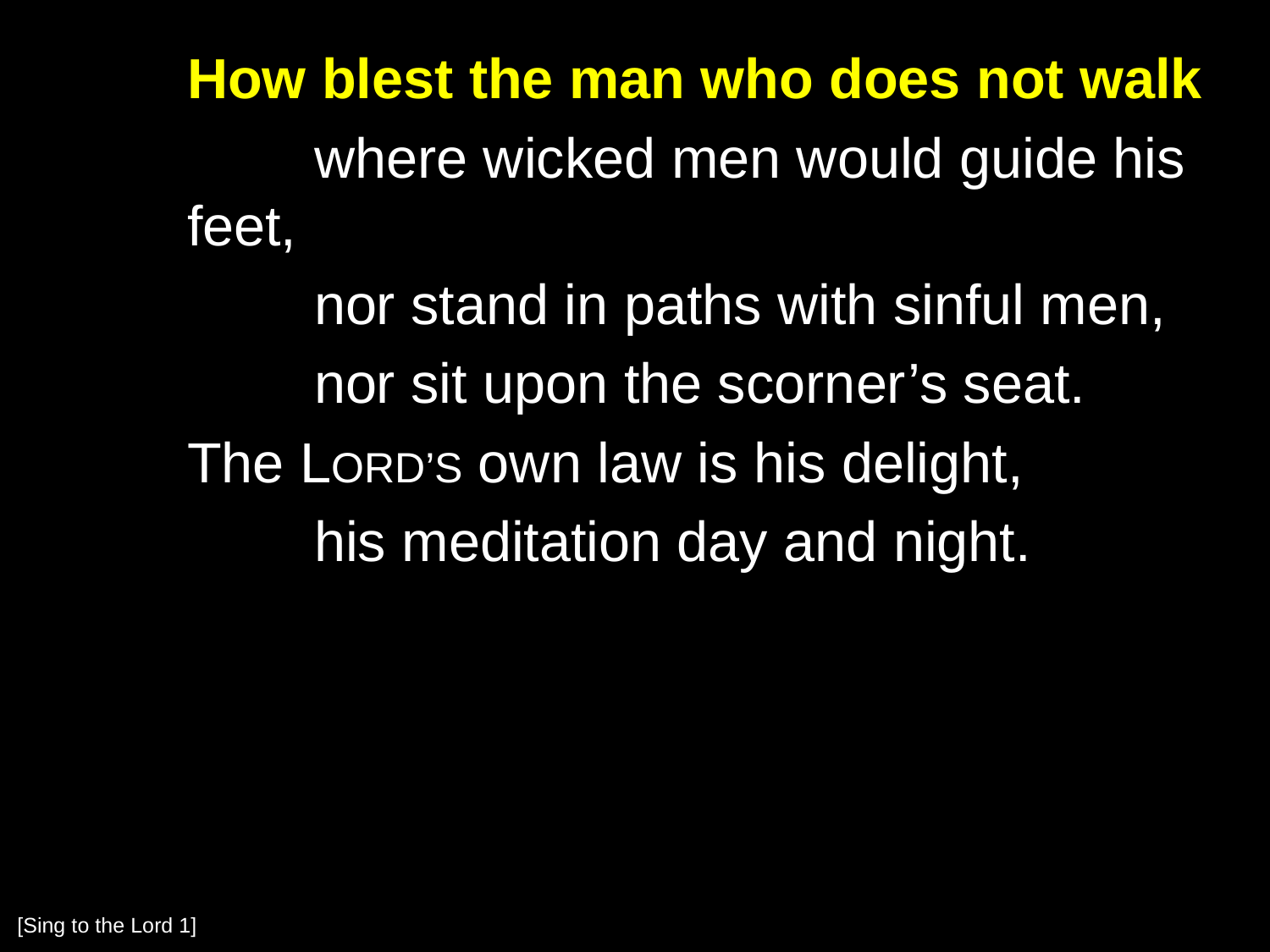

How blest the man who does not walk
		where wicked men would guide his feet,
		nor stand in paths with sinful men,
		nor sit upon the scorner’s seat.
	The LORD’S own law is his delight,
		his meditation day and night.
[Sing to the Lord 1]